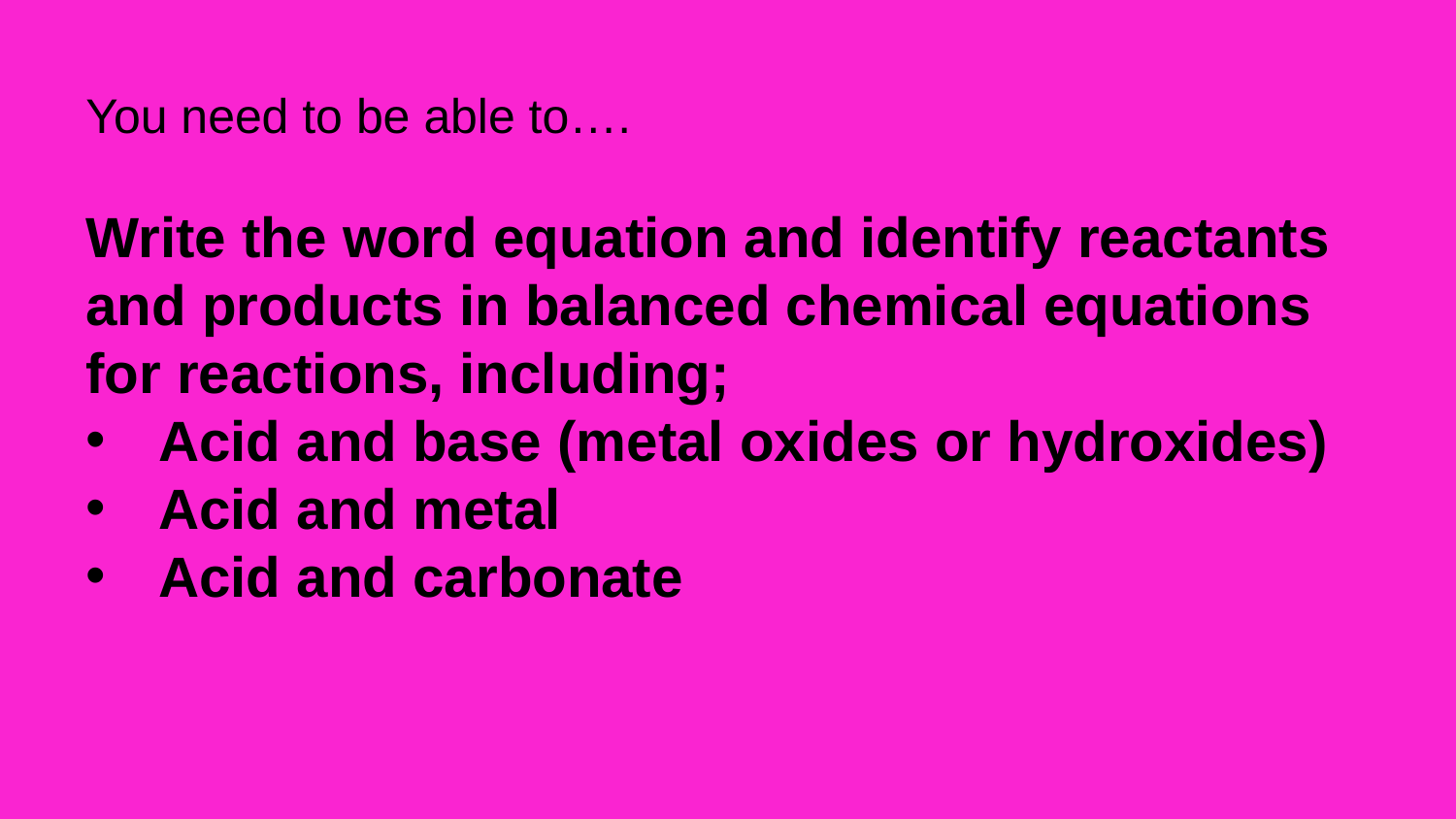

You need to be able to….

Write the word equation and identify reactants and products in balanced chemical equations for reactions, including;
Acid and base (metal oxides or hydroxides)
Acid and metal
Acid and carbonate